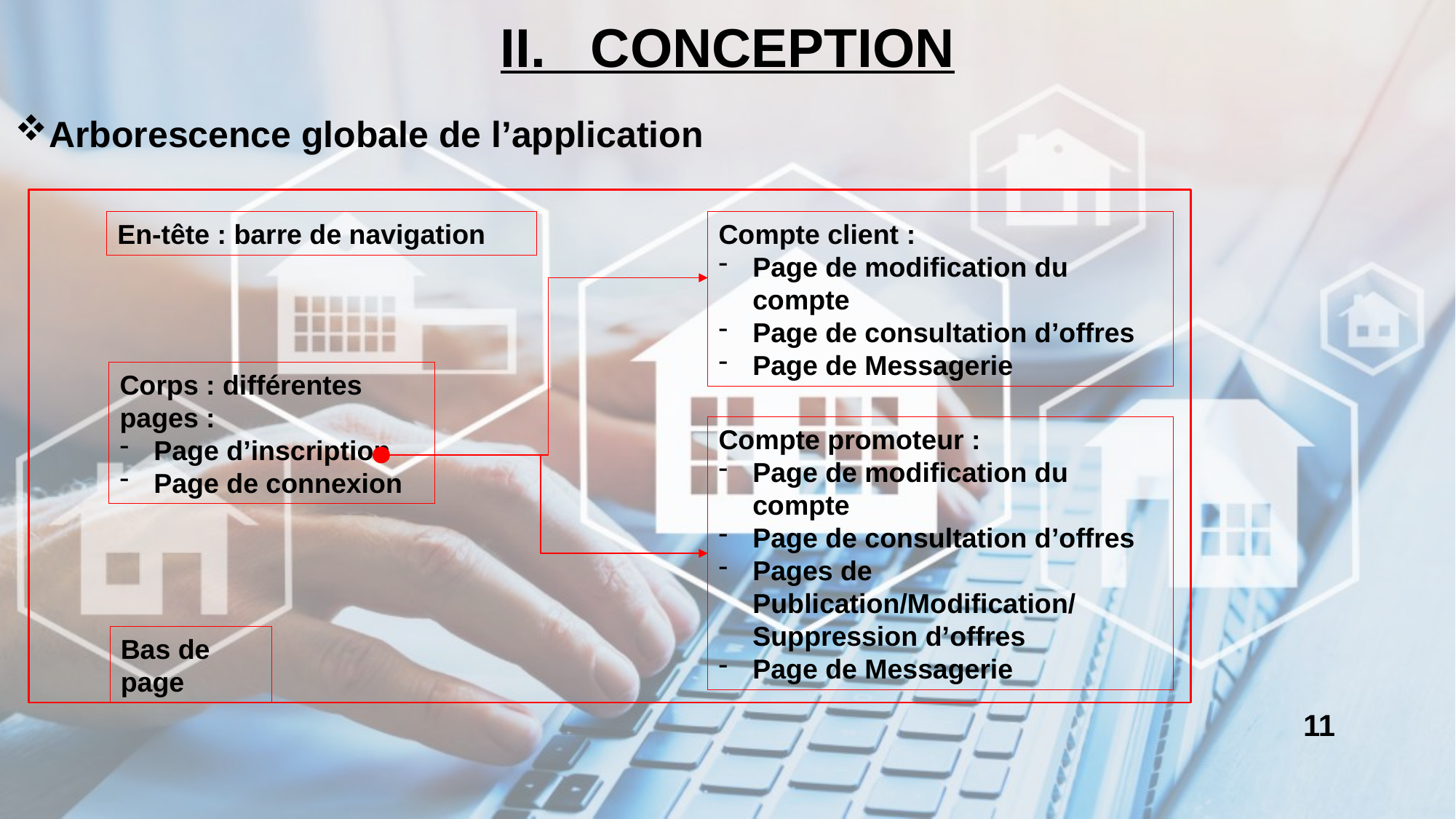

# II.   cONCEPTION
Arborescence globale de l’application

En-tête : barre de navigation
Compte client :
Page de modification du compte
Page de consultation d’offres
Page de Messagerie
Corps : différentes pages :
Page d’inscription
Page de connexion
Compte promoteur :
Page de modification du compte
Page de consultation d’offres
Pages de Publication/Modification/ Suppression d’offres
Page de Messagerie

Bas de page
11